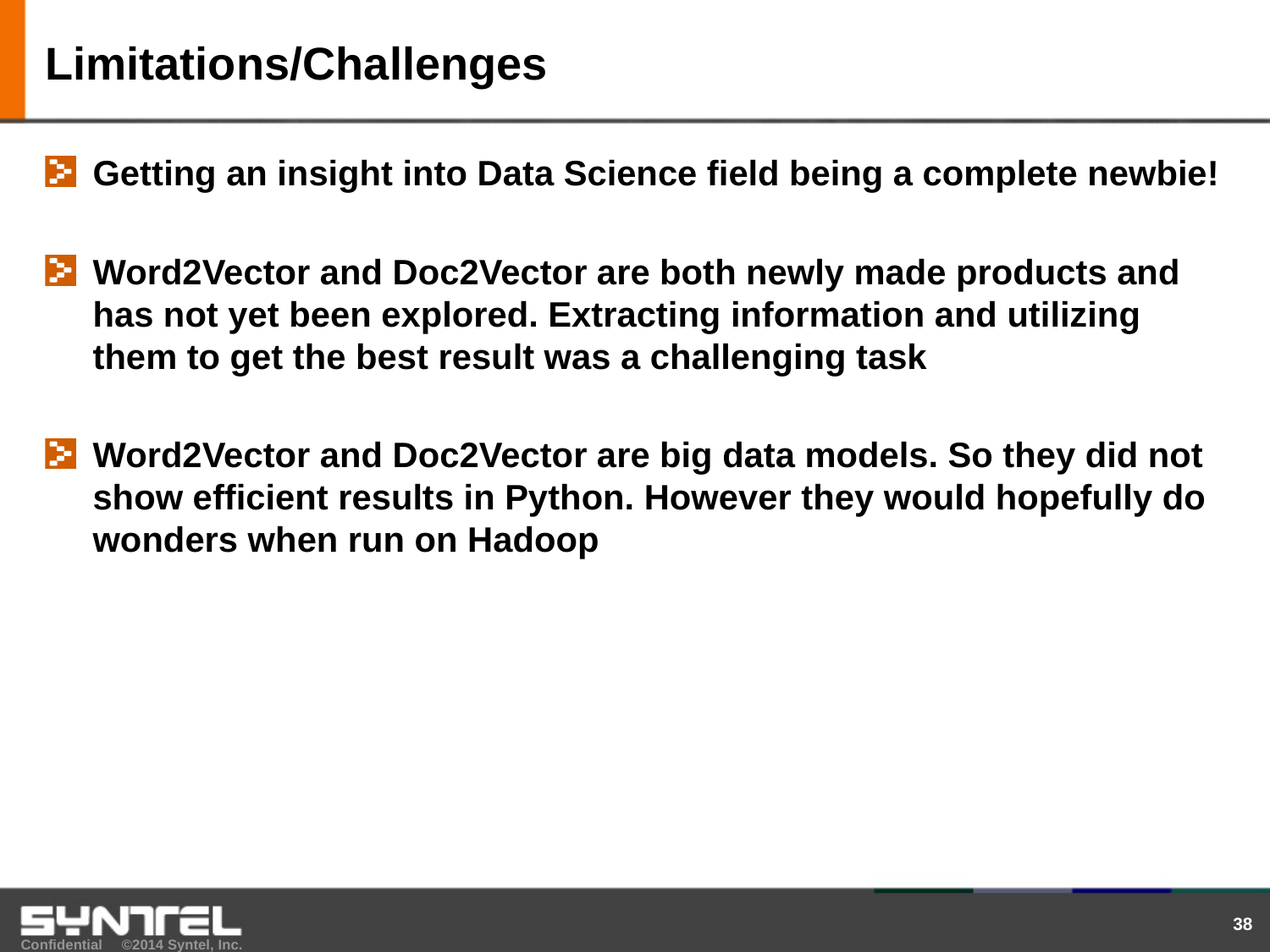

# Limitations/Challenges
Getting an insight into Data Science field being a complete newbie!

Word2Vector and Doc2Vector are both newly made products and has not yet been explored. Extracting information and utilizing them to get the best result was a challenging task

Word2Vector and Doc2Vector are big data models. So they did not show efficient results in Python. However they would hopefully do wonders when run on Hadoop

38